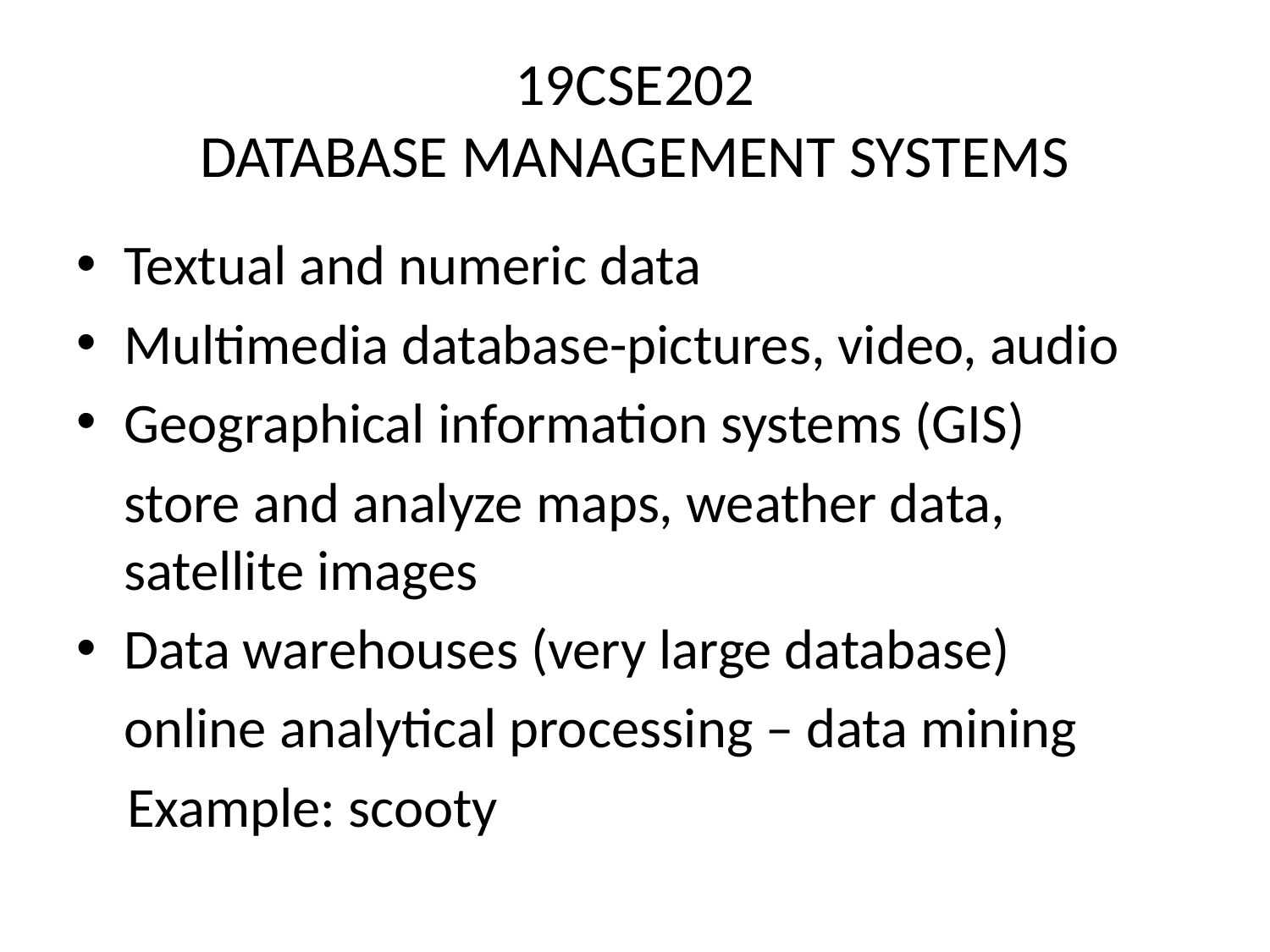

# 19CSE202 DATABASE MANAGEMENT SYSTEMS
Textual and numeric data
Multimedia database-pictures, video, audio
Geographical information systems (GIS)
	store and analyze maps, weather data, satellite images
Data warehouses (very large database)
	online analytical processing – data mining
    Example: scooty